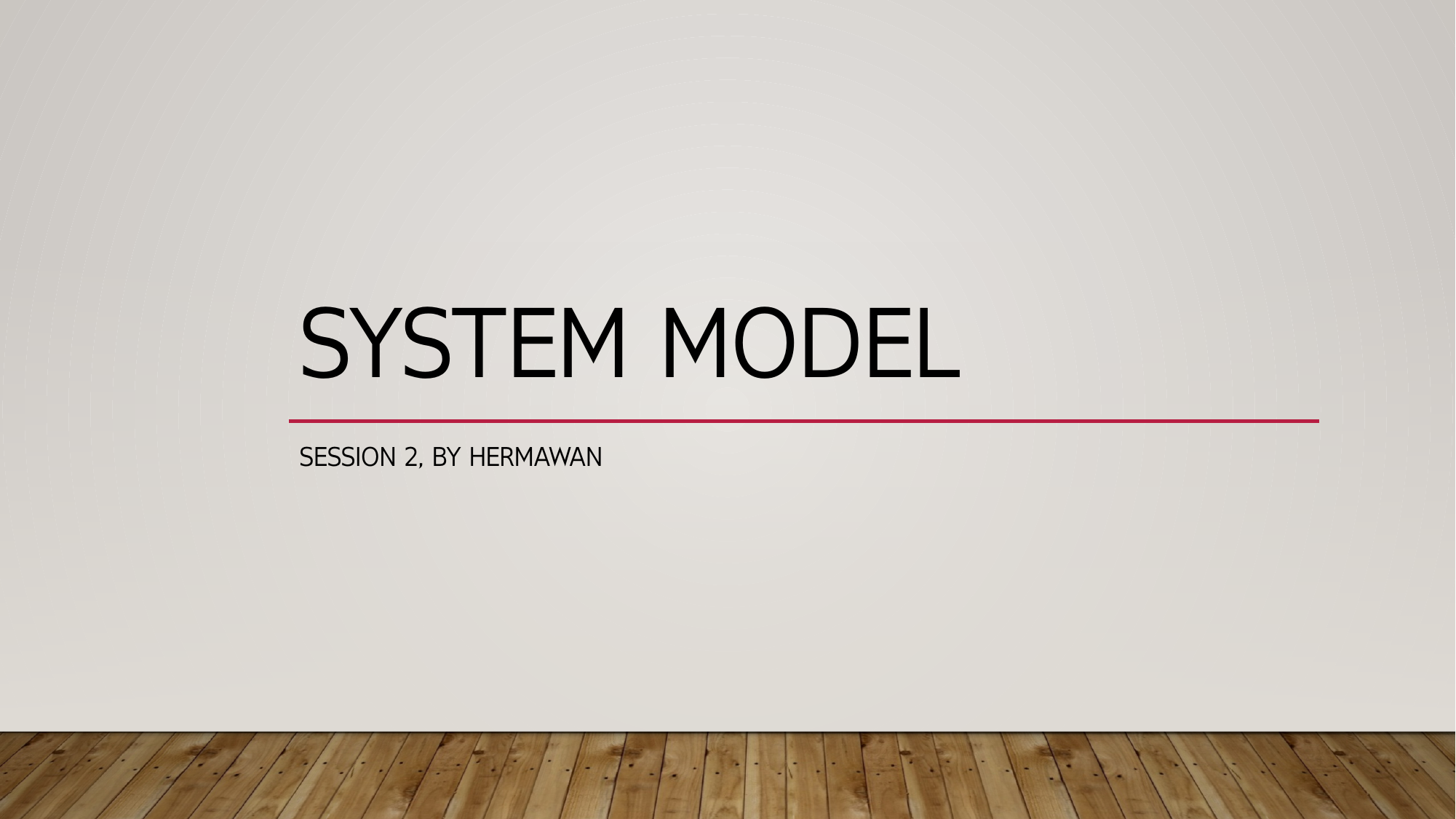

# System model
session 2, BY HERMAWAN